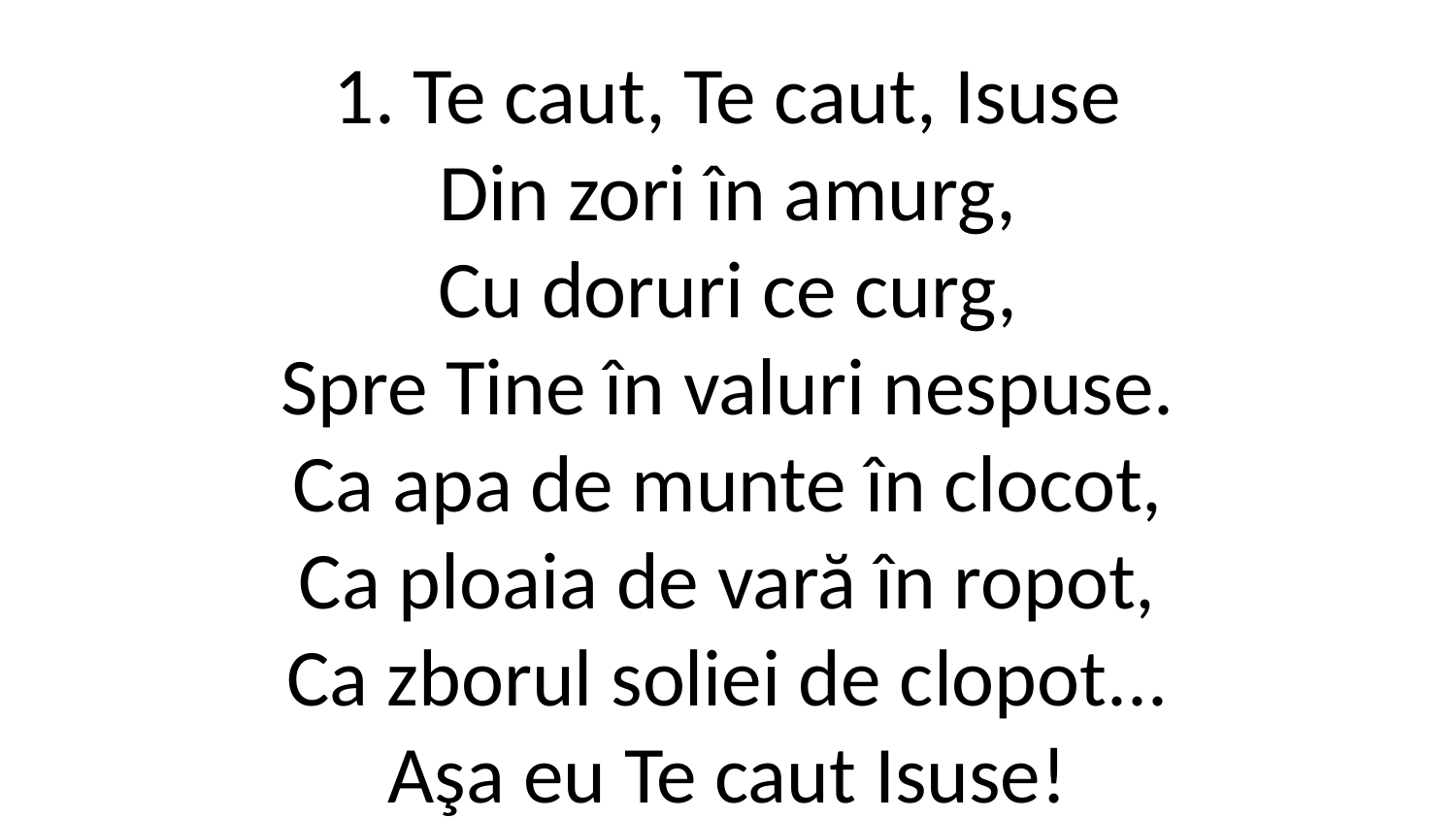

1. Te caut, Te caut, Isuse
Din zori în amurg,
Cu doruri ce curg,
Spre Tine în valuri nespuse.
Ca apa de munte în clocot,
Ca ploaia de vară în ropot,
Ca zborul soliei de clopot...
Aşa eu Te caut Isuse!